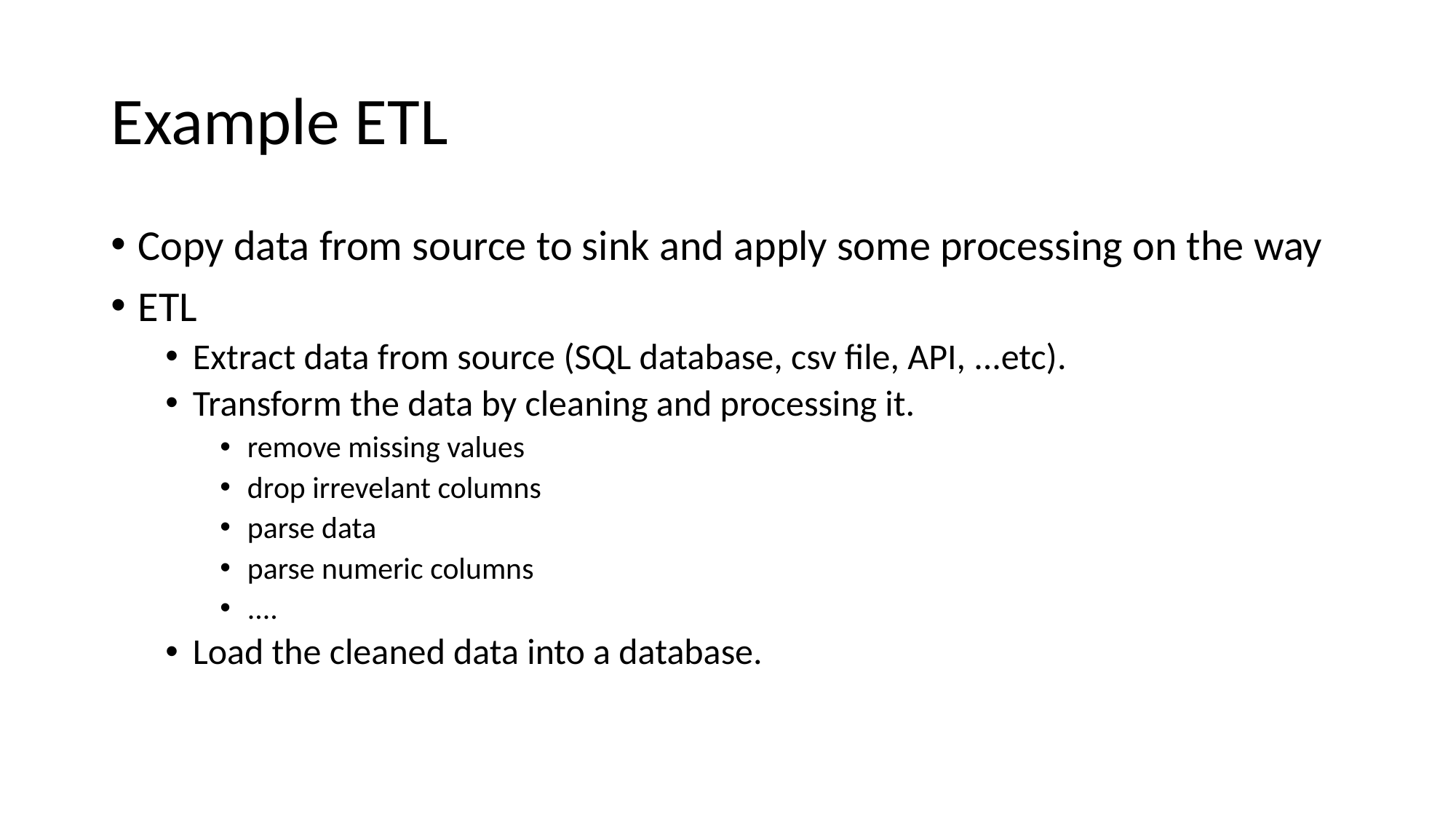

# Example ETL
Copy data from source to sink and apply some processing on the way
ETL
Extract data from source (SQL database, csv file, API, ...etc).
Transform the data by cleaning and processing it.
remove missing values
drop irrevelant columns
parse data
parse numeric columns
....
Load the cleaned data into a database.